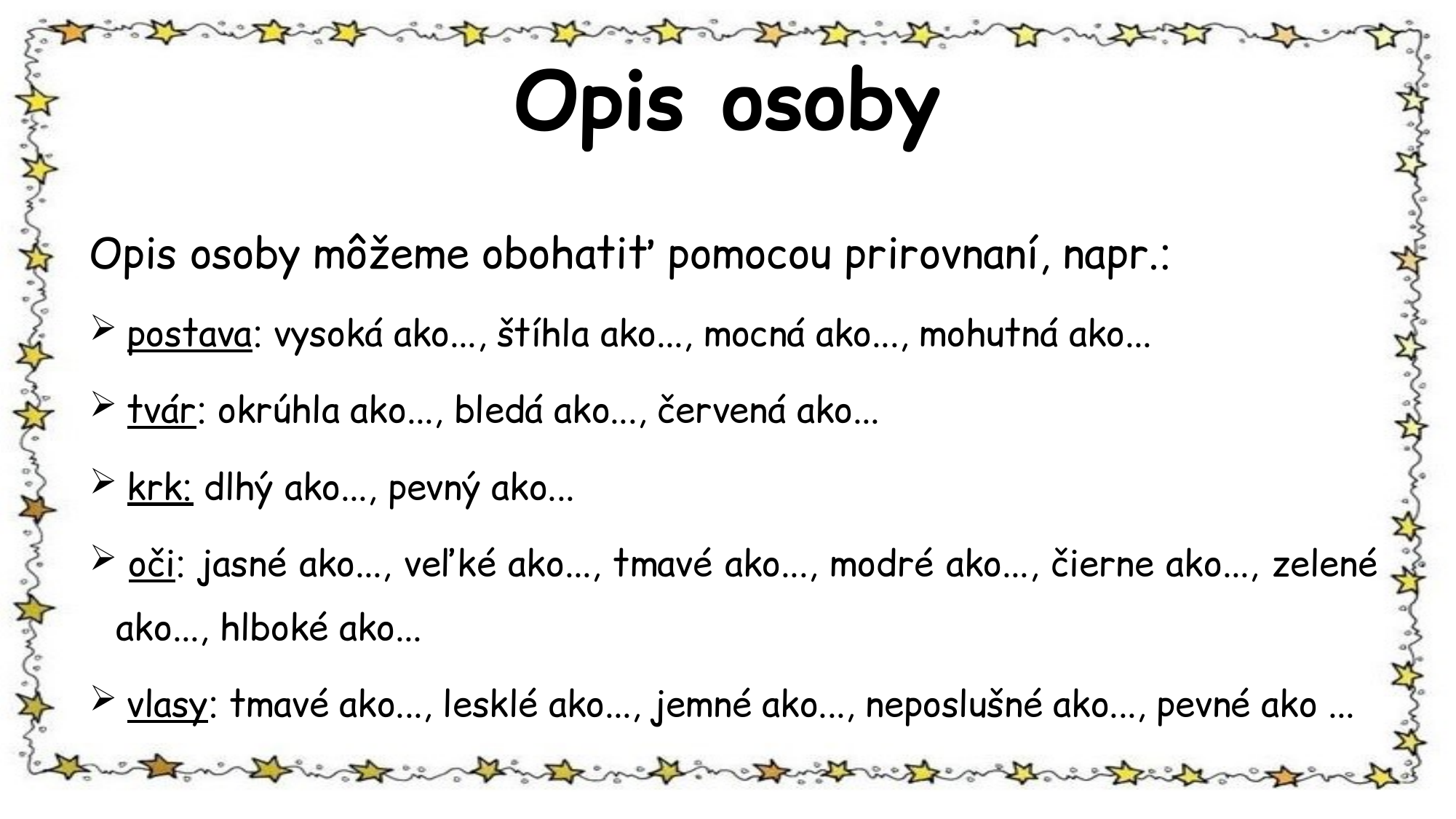

# Opis osoby
Opis osoby môžeme obohatiť pomocou prirovnaní, napr.:
 postava: vysoká ako..., štíhla ako..., mocná ako..., mohutná ako...
 tvár: okrúhla ako..., bledá ako..., červená ako...
 krk: dlhý ako..., pevný ako...
 oči: jasné ako..., veľké ako..., tmavé ako..., modré ako..., čierne ako..., zelené ako..., hlboké ako...
 vlasy: tmavé ako..., lesklé ako..., jemné ako..., neposlušné ako..., pevné ako ...